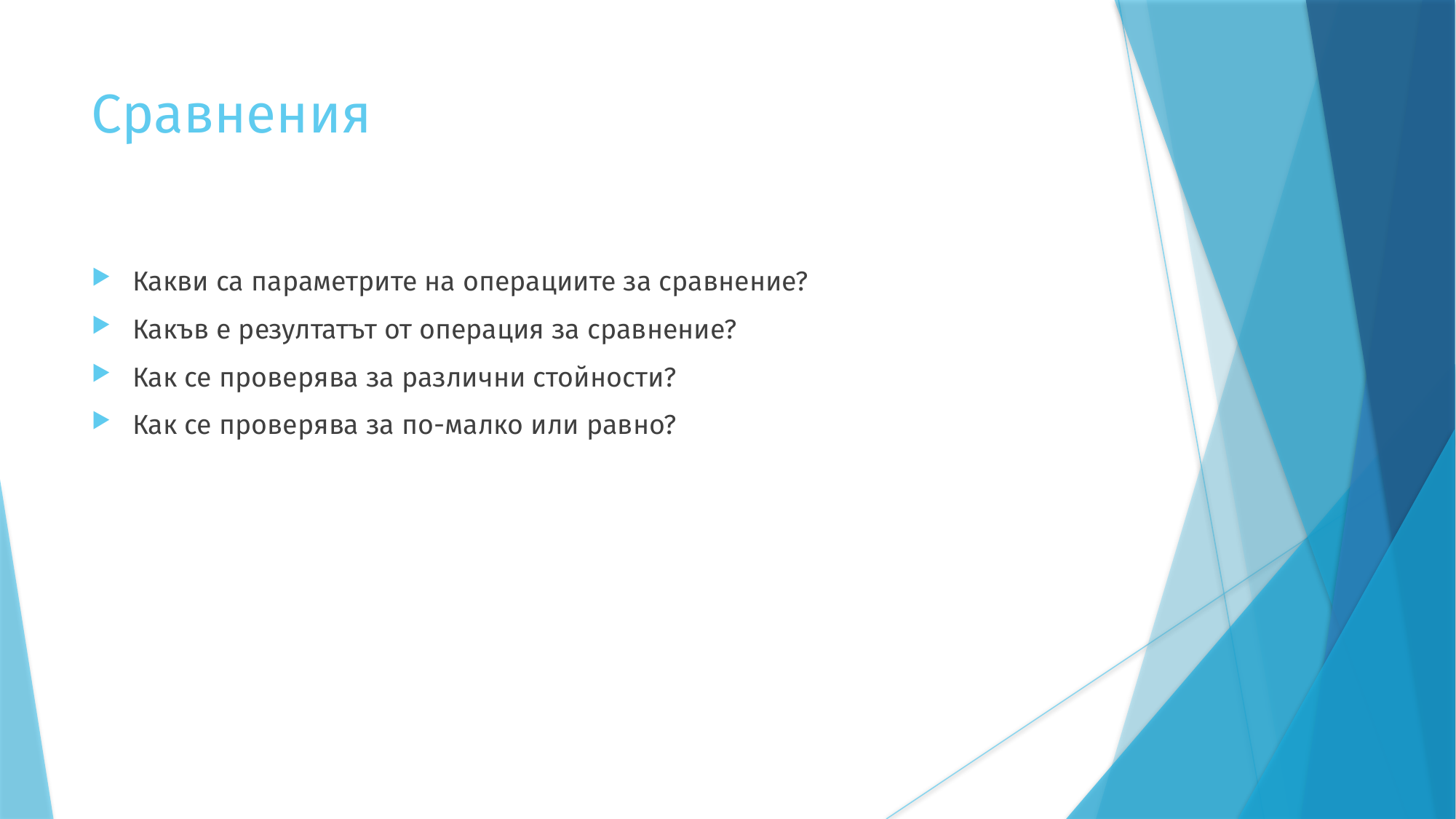

Сравнения
Какви са параметрите на операциите за сравнение?
Какъв е резултатът от операция за сравнение?
Как се проверява за различни стойности?
Как се проверява за по-малко или равно?